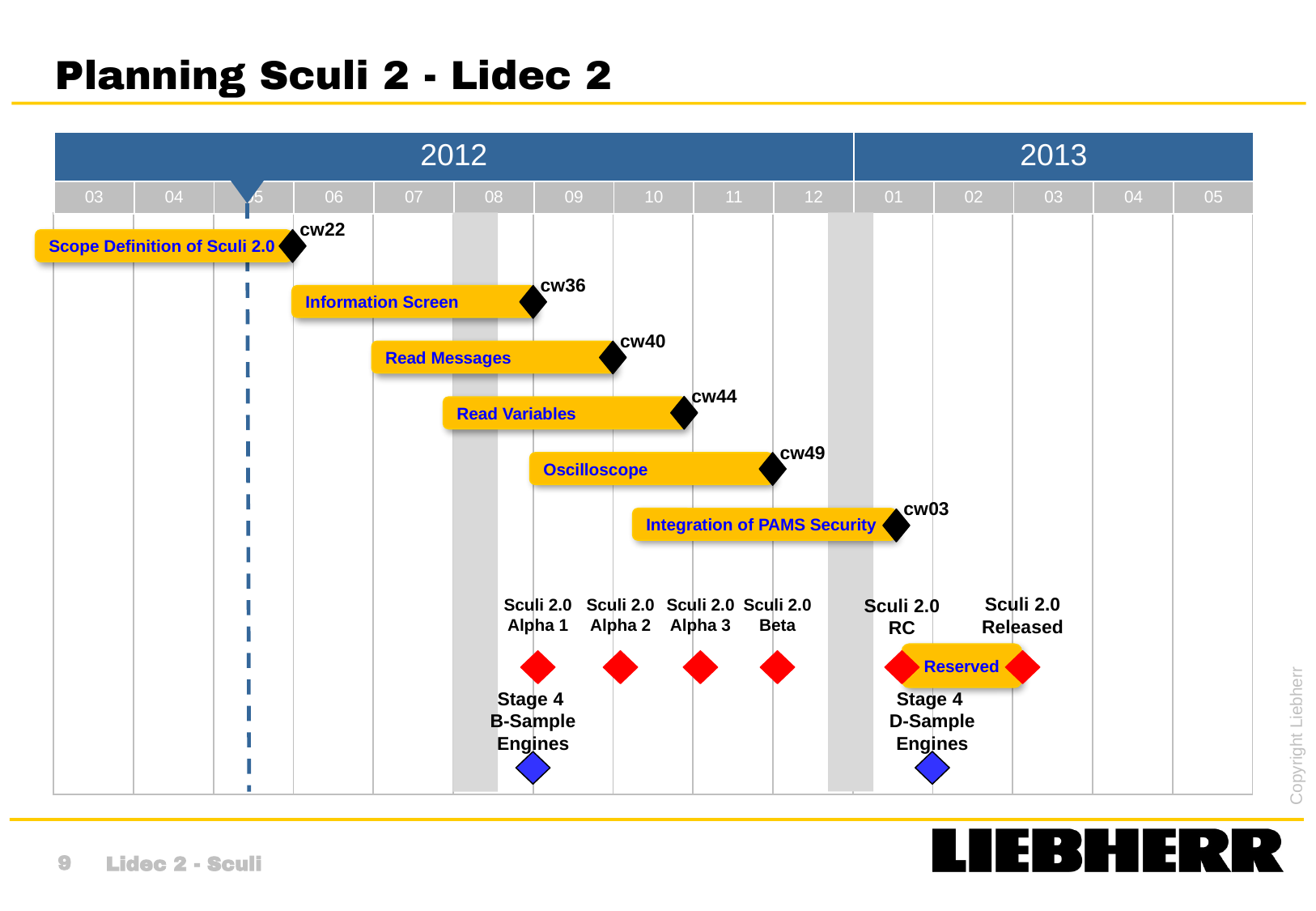

# Planning Sculi 2 - Lidec 2
| 2012 |  |  |  |  |  |  |  |  |  | 2013 |  |  |  |  |
| --- | --- | --- | --- | --- | --- | --- | --- | --- | --- | --- | --- | --- | --- | --- |
| 03 | 04 | 05 | 06 | 07 | 08 | 09 | 10 | 11 | 12 | 01 | 02 | 03 | 04 | 05 |

cw22

|  |  |  |  |  |  |  |  |  |  |  |  |  |  |  |
| --- | --- | --- | --- | --- | --- | --- | --- | --- | --- | --- | --- | --- | --- | --- |

Scope Definition of Sculi 2.0
cw36

Information Screen
cw40

Read Messages
cw44

Read Variables
cw49

Oscilloscope
cw03

Integration of PAMS Security
Sculi 2.0 Released

Sculi 2.0 Alpha 1

Sculi 2.0 Alpha 2

Sculi 2.0 Alpha 3

Sculi 2.0 Beta

Sculi 2.0 RC

Reserved
Stage 4
B-Sample Engines
Stage 4
D-Sample Engines

9
Lidec 2 - Sculi